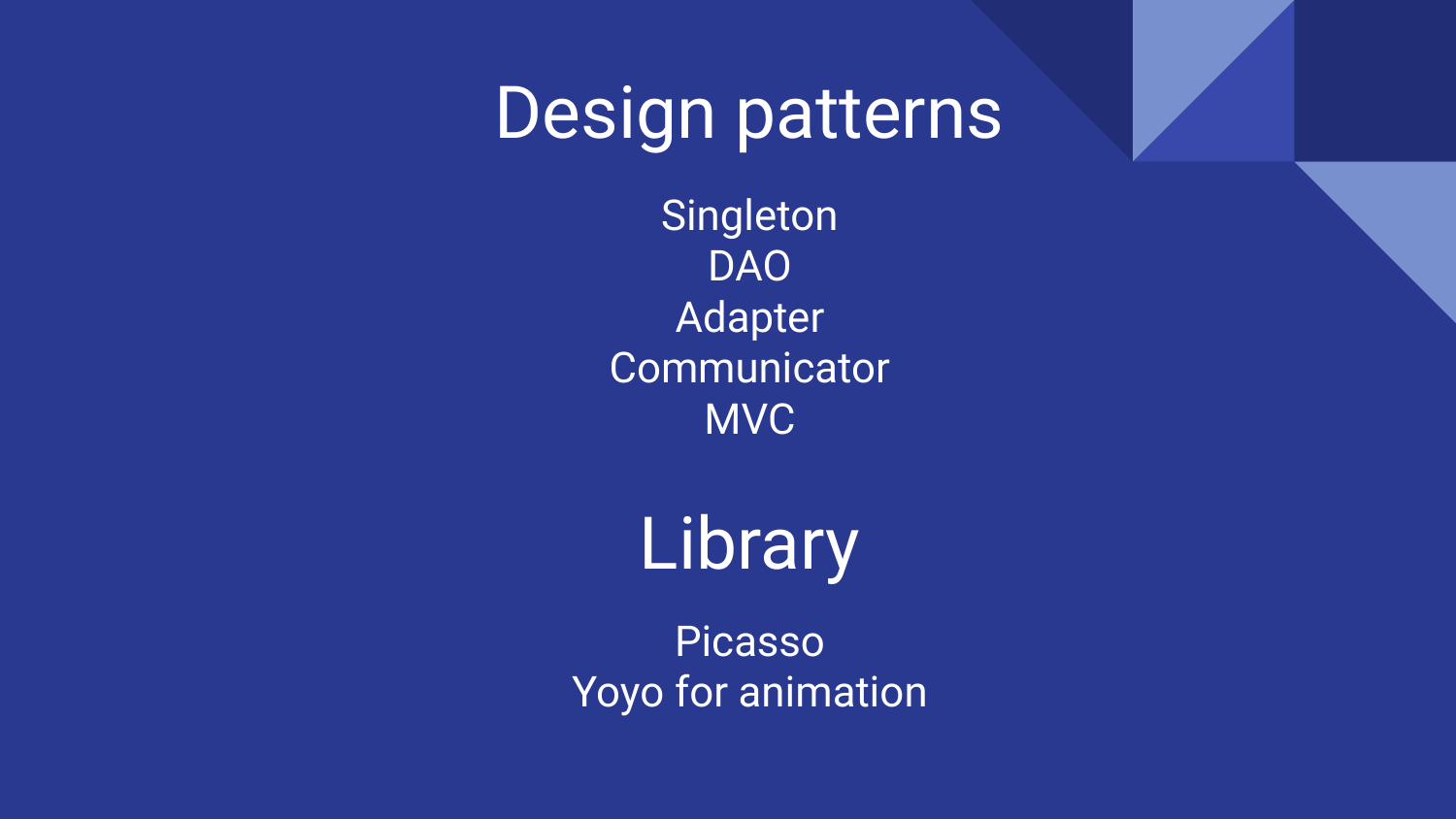

# Design patterns
Singleton
DAO
Adapter
Communicator
MVC
Library
Picasso
Yoyo for animation